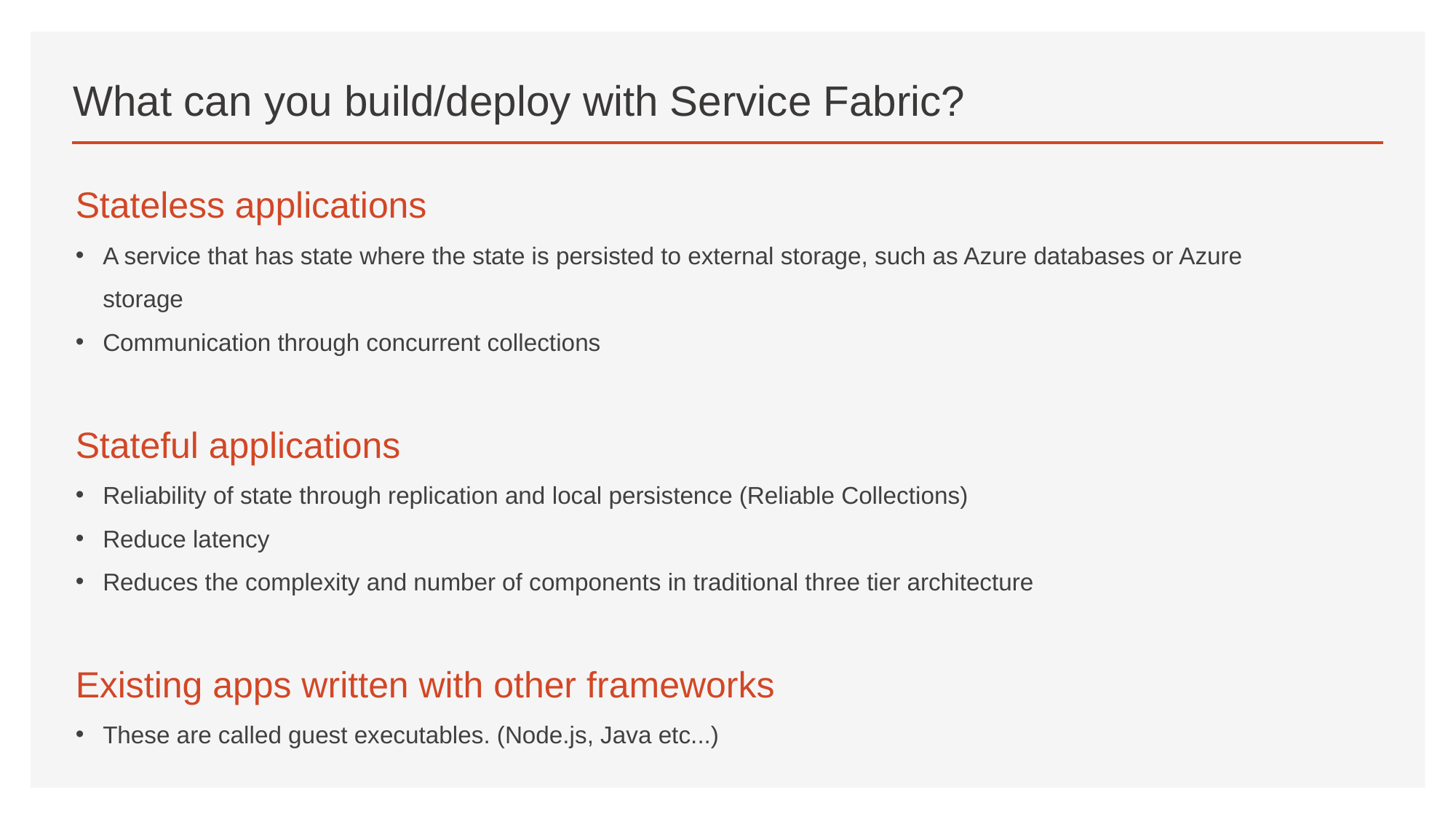

# What can you build/deploy with Service Fabric?
Stateless applications
A service that has state where the state is persisted to external storage, such as Azure databases or Azure storage
Communication through concurrent collections

Stateful applications
Reliability of state through replication and local persistence (Reliable Collections)
Reduce latency
Reduces the complexity and number of components in traditional three tier architecture

Existing apps written with other frameworks
These are called guest executables. (Node.js, Java etc...)